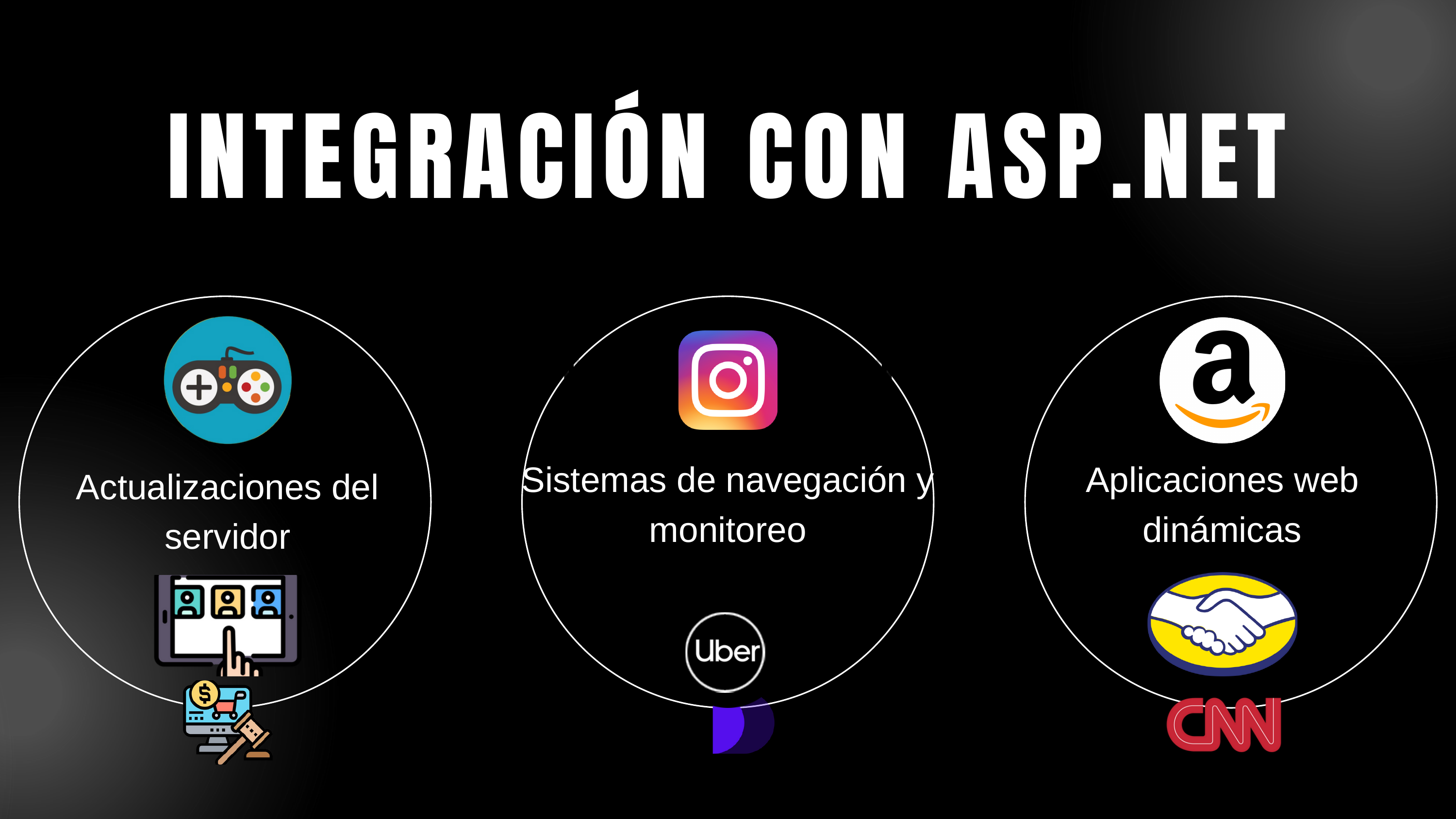

INTEGRACIÓN CON ASP.NET

Sistemas de navegación y monitoreo
Aplicaciones web dinámicas
Actualizaciones del servidor